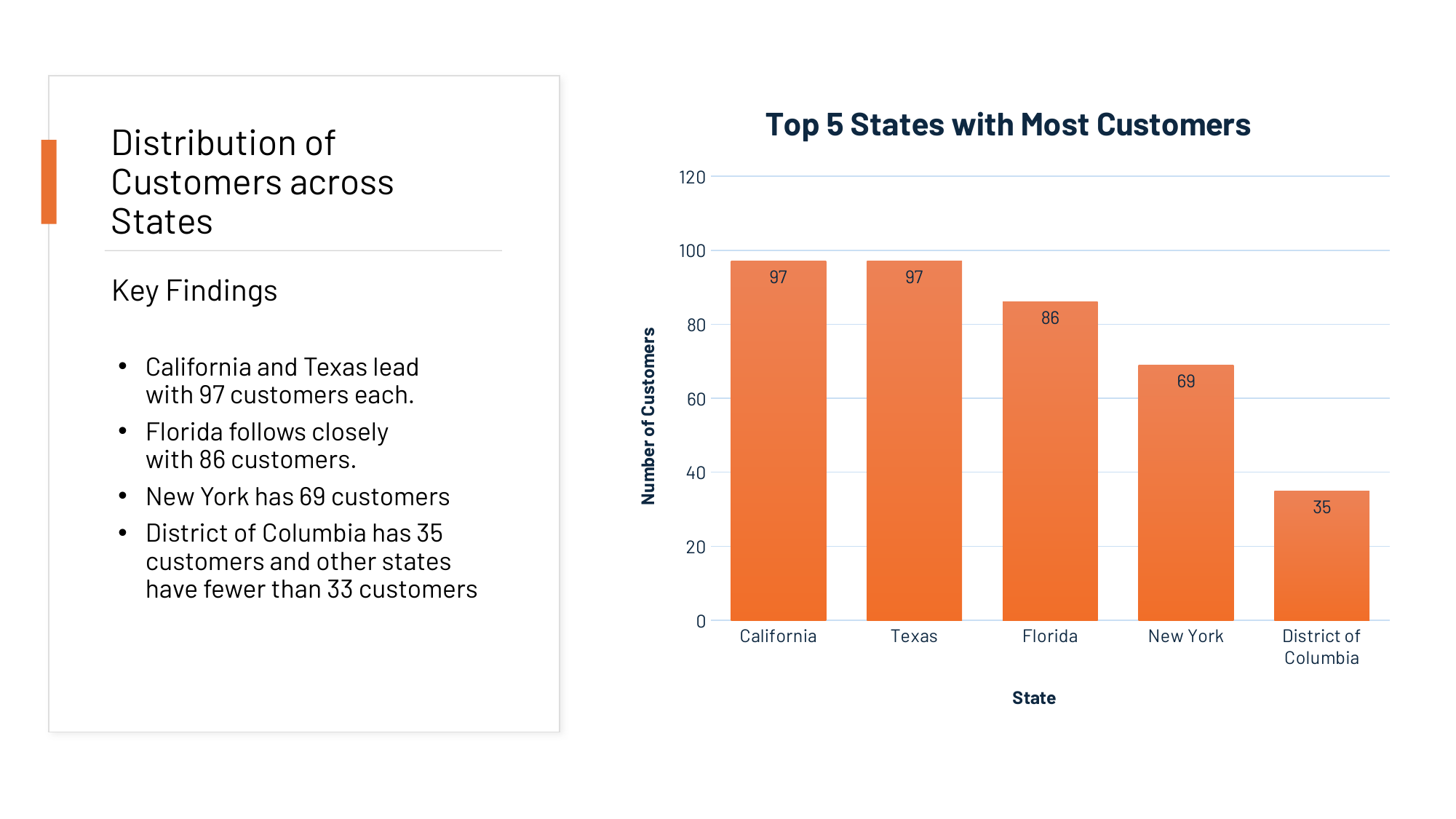

### Chart: Top 5 States with Most Customers

| Category | Number of Customers |
|---|---|
| California | 97.0 |
| Texas | 97.0 |
| Florida | 86.0 |
| New York | 69.0 |
| District of Columbia | 35.0 |
# Distribution of Customers across States

Key Findings

California and Texas lead with 97 customers each.
Florida follows closely with 86 customers.
New York has 69 customers
District of Columbia has 35 customers and other states have fewer than 33 customers